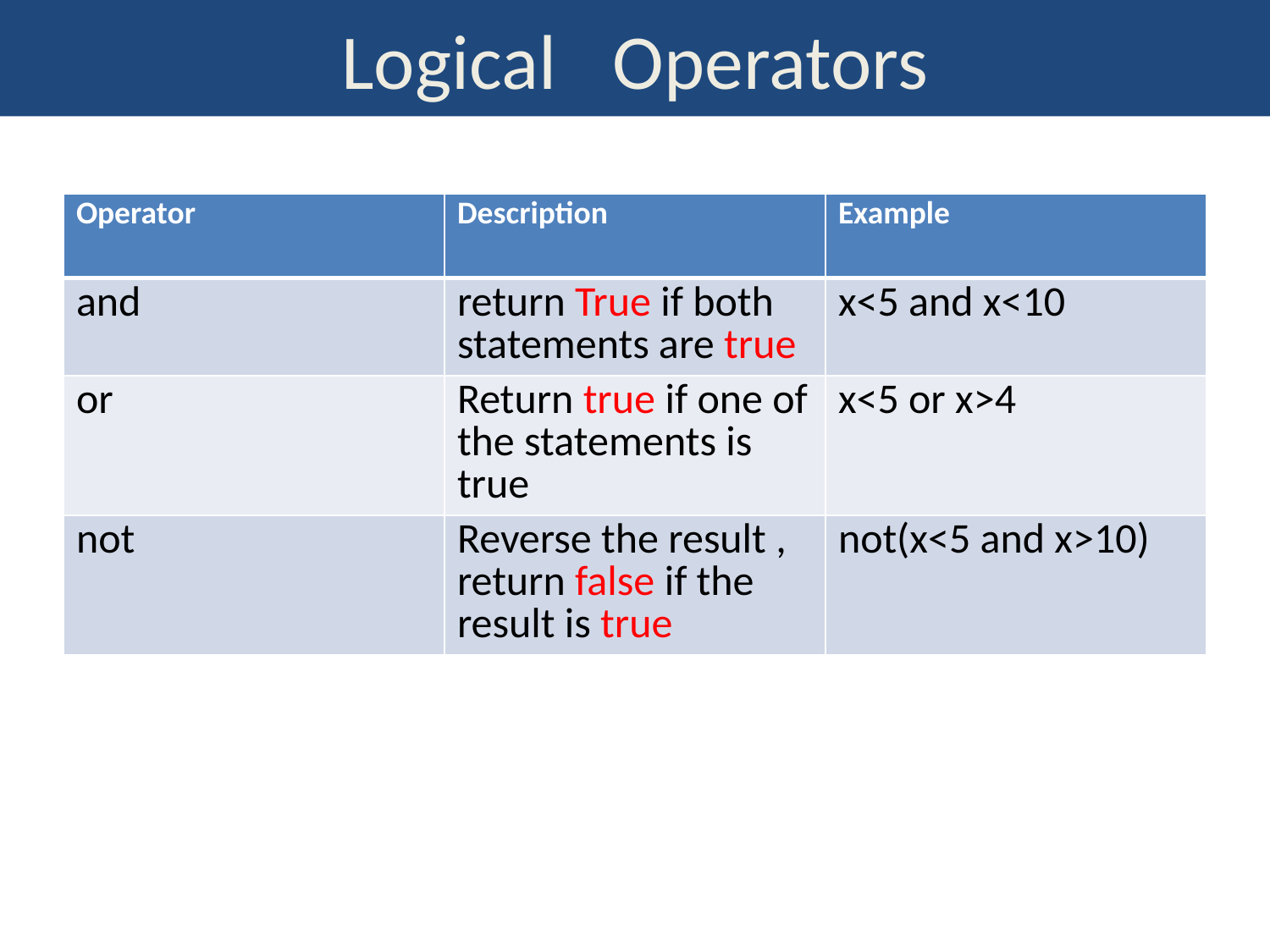

# Logical	 Operators
| Operator | Description | Example |
| --- | --- | --- |
| and | return True if both statements are true | x<5 and x<10 |
| or | Return true if one of the statements is true | x<5 or x>4 |
| not | Reverse the result , return false if the result is true | not(x<5 and x>10) |